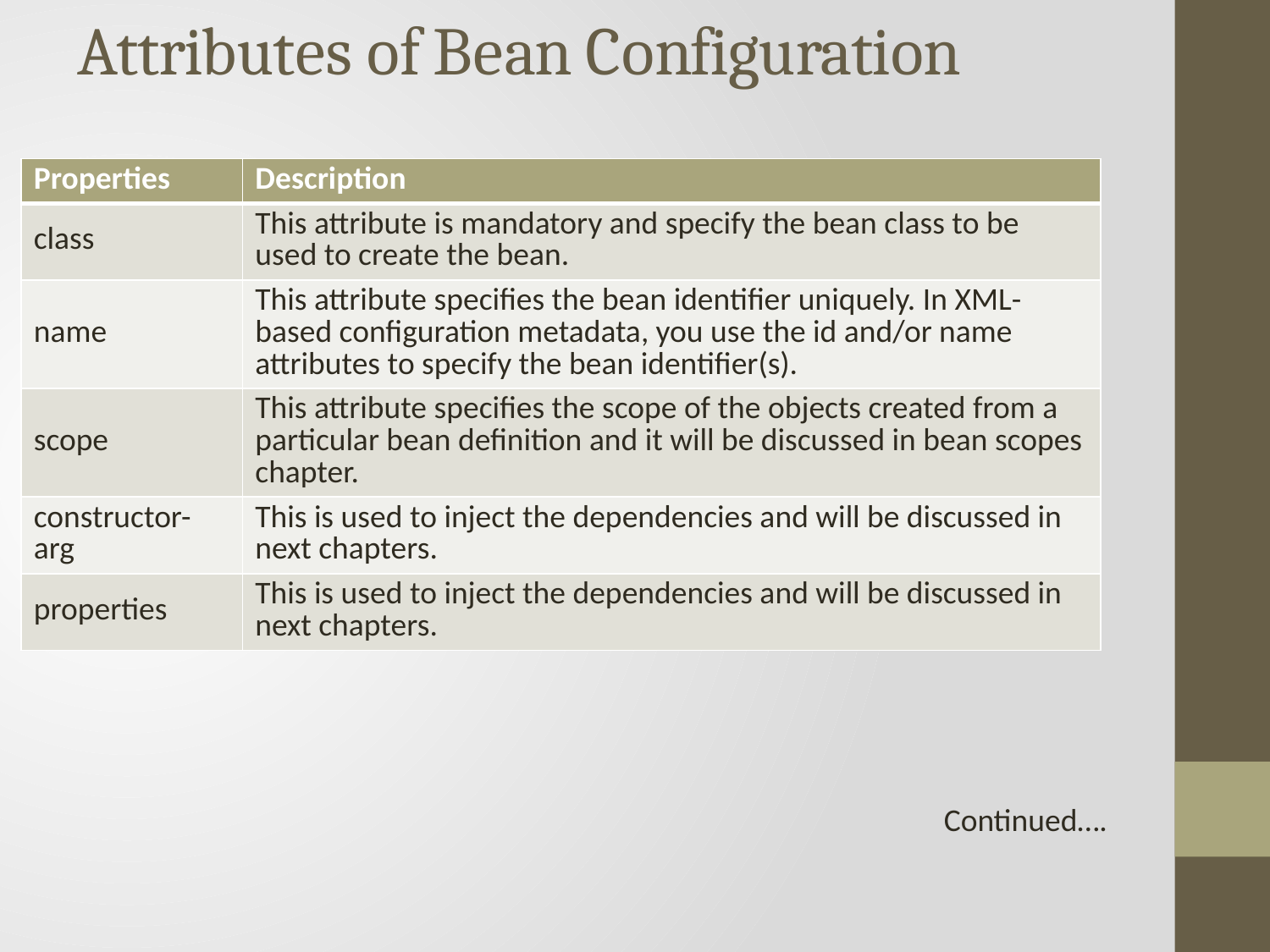

# Attributes of Bean Configuration
| Properties | Description |
| --- | --- |
| class | This attribute is mandatory and specify the bean class to be used to create the bean. |
| name | This attribute specifies the bean identifier uniquely. In XML-based configuration metadata, you use the id and/or name attributes to specify the bean identifier(s). |
| scope | This attribute specifies the scope of the objects created from a particular bean definition and it will be discussed in bean scopes chapter. |
| constructor-arg | This is used to inject the dependencies and will be discussed in next chapters. |
| properties | This is used to inject the dependencies and will be discussed in next chapters. |
Continued….